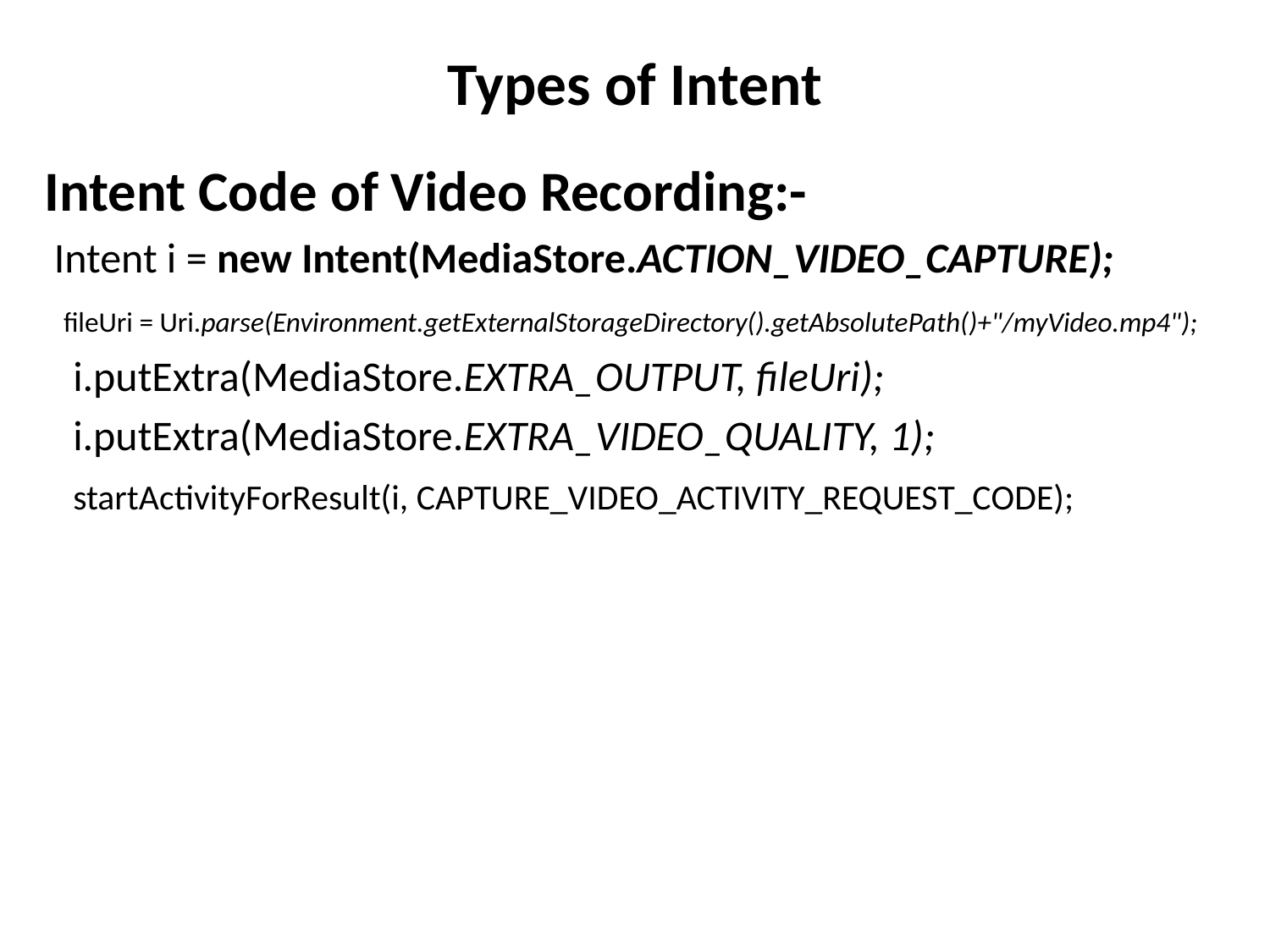

# Types of Intent
Intent Code of Video Recording:-
 Intent i = new Intent(MediaStore.ACTION_VIDEO_CAPTURE);
  fileUri = Uri.parse(Environment.getExternalStorageDirectory().getAbsolutePath()+"/myVideo.mp4");
   i.putExtra(MediaStore.EXTRA_OUTPUT, fileUri);
   i.putExtra(MediaStore.EXTRA_VIDEO_QUALITY, 1);
   startActivityForResult(i, CAPTURE_VIDEO_ACTIVITY_REQUEST_CODE);